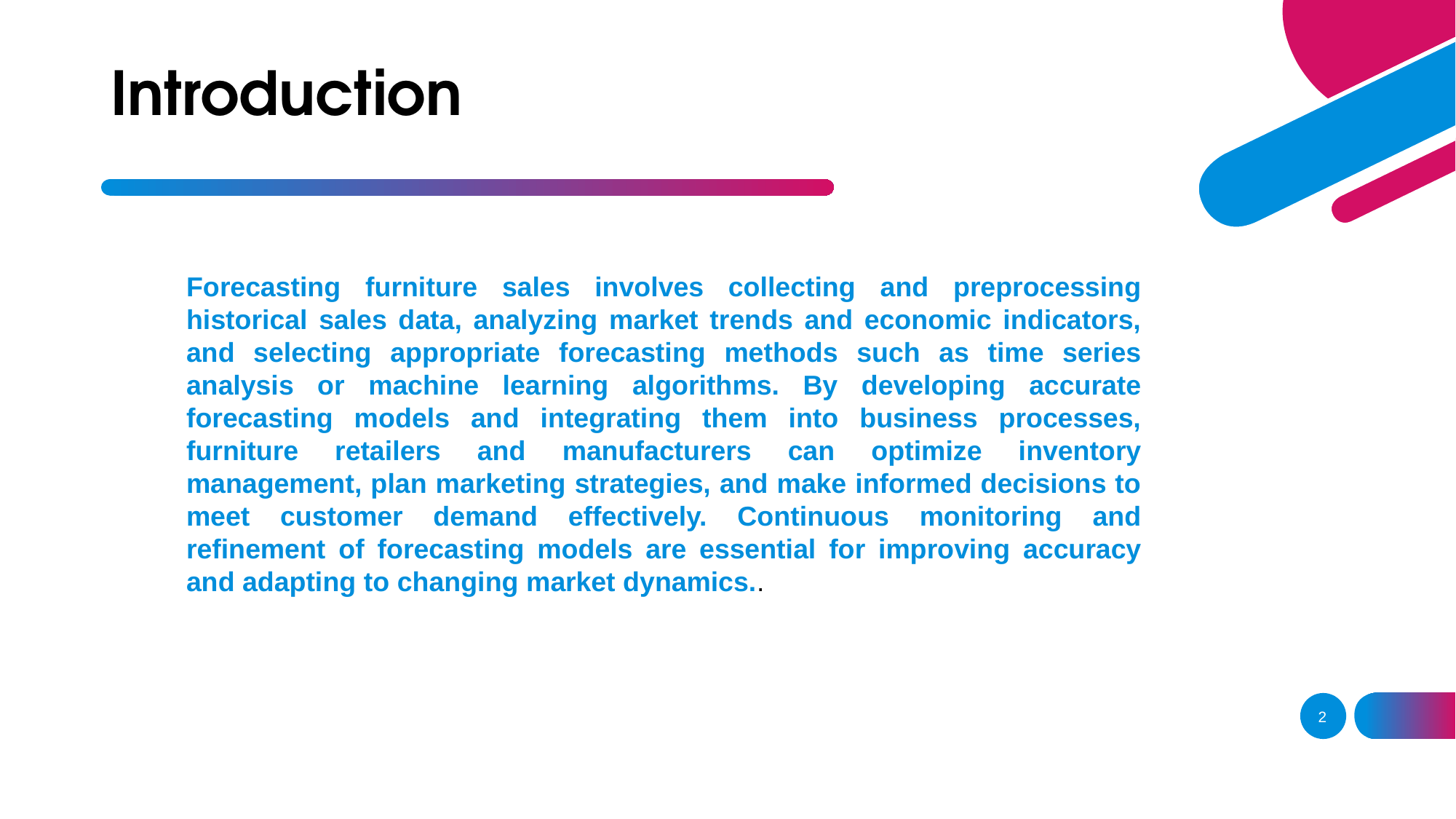

# Introduction
Forecasting furniture sales involves collecting and preprocessing historical sales data, analyzing market trends and economic indicators, and selecting appropriate forecasting methods such as time series analysis or machine learning algorithms. By developing accurate forecasting models and integrating them into business processes, furniture retailers and manufacturers can optimize inventory management, plan marketing strategies, and make informed decisions to meet customer demand effectively. Continuous monitoring and refinement of forecasting models are essential for improving accuracy and adapting to changing market dynamics..
2